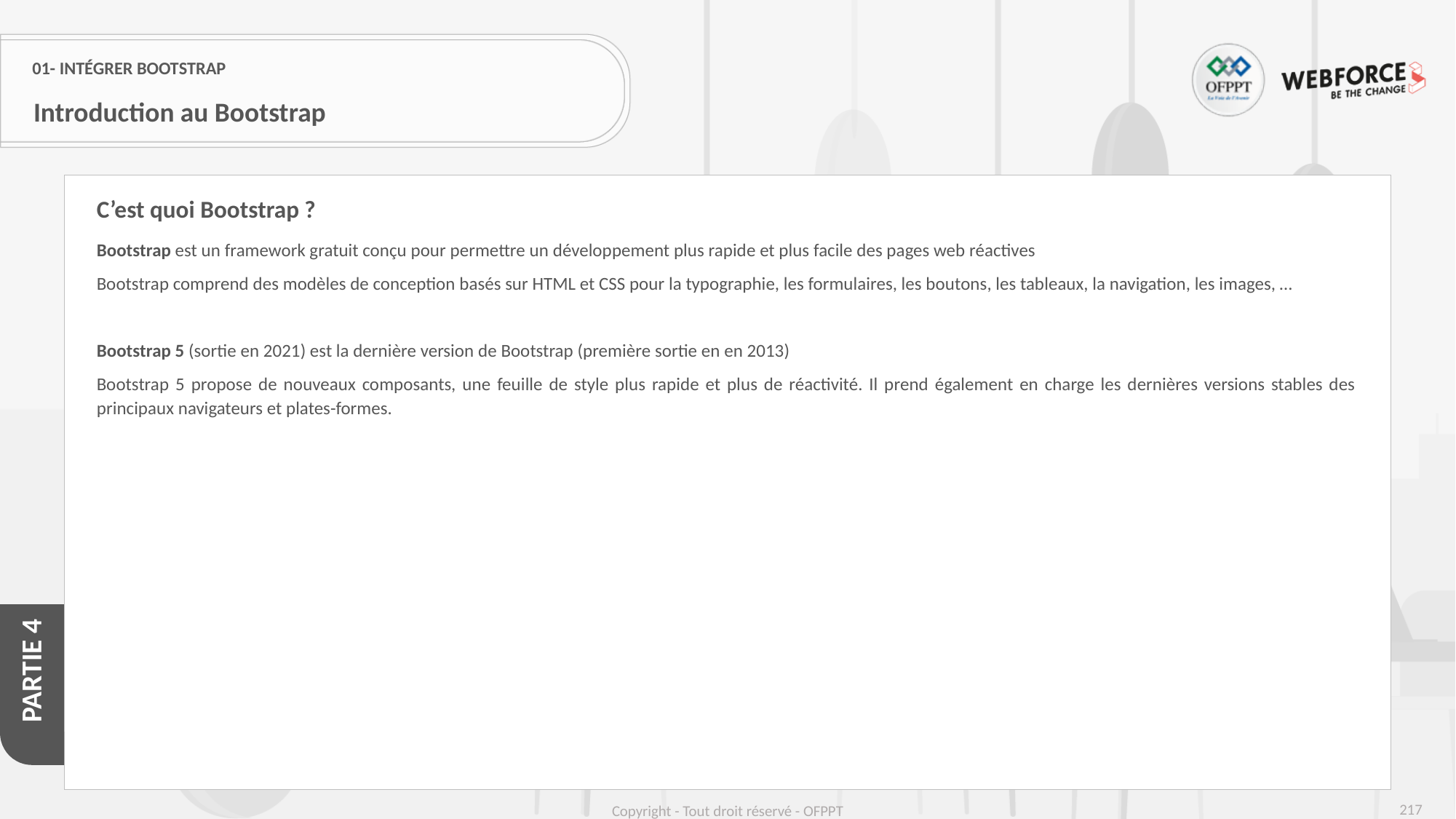

# 01- Intégrer Bootstrap
Introduction au Bootstrap
C’est quoi Bootstrap ?

Bootstrap est un framework gratuit conçu pour permettre un développement plus rapide et plus facile des pages web réactives
Bootstrap comprend des modèles de conception basés sur HTML et CSS pour la typographie, les formulaires, les boutons, les tableaux, la navigation, les images, …

Bootstrap 5 (sortie en 2021) est la dernière version de Bootstrap (première sortie en en 2013)
Bootstrap 5 propose de nouveaux composants, une feuille de style plus rapide et plus de réactivité. Il prend également en charge les dernières versions stables des principaux navigateurs et plates-formes.